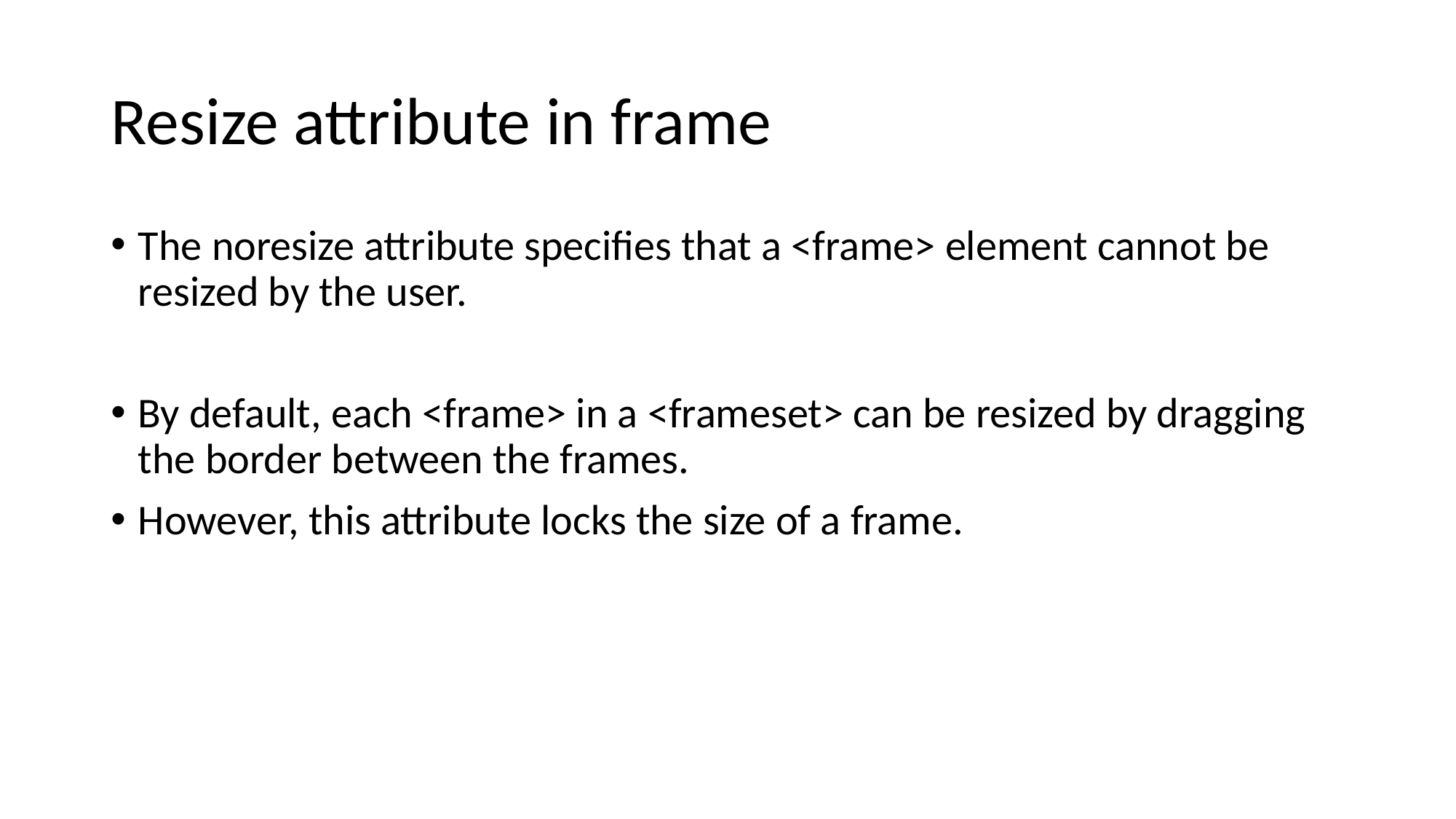

# Resize attribute in frame
The noresize attribute specifies that a <frame> element cannot be resized by the user.

By default, each <frame> in a <frameset> can be resized by dragging the border between the frames.
However, this attribute locks the size of a frame.